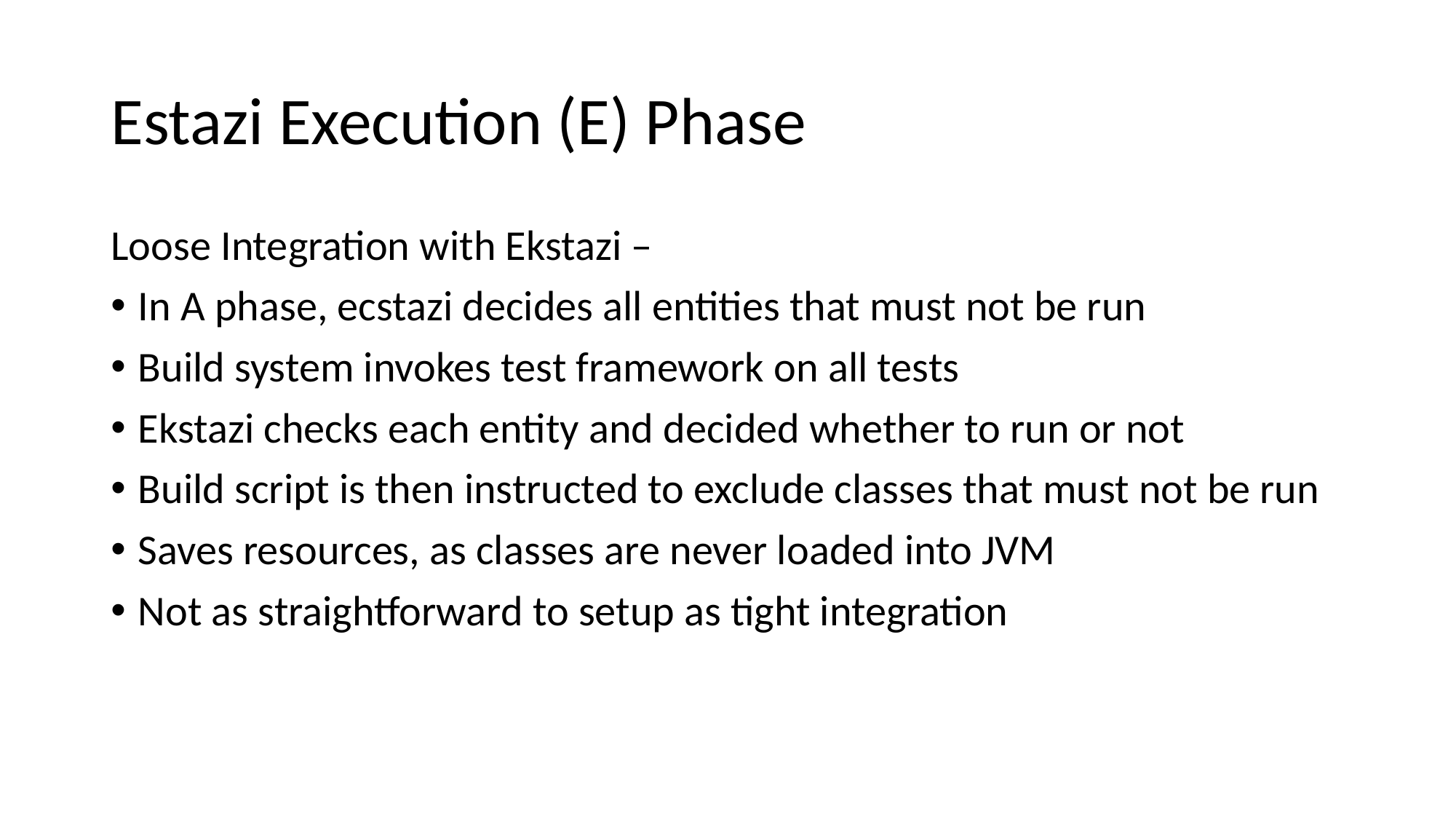

# Estazi Execution (E) Phase
Loose Integration with Ekstazi –
In A phase, ecstazi decides all entities that must not be run
Build system invokes test framework on all tests
Ekstazi checks each entity and decided whether to run or not
Build script is then instructed to exclude classes that must not be run
Saves resources, as classes are never loaded into JVM
Not as straightforward to setup as tight integration